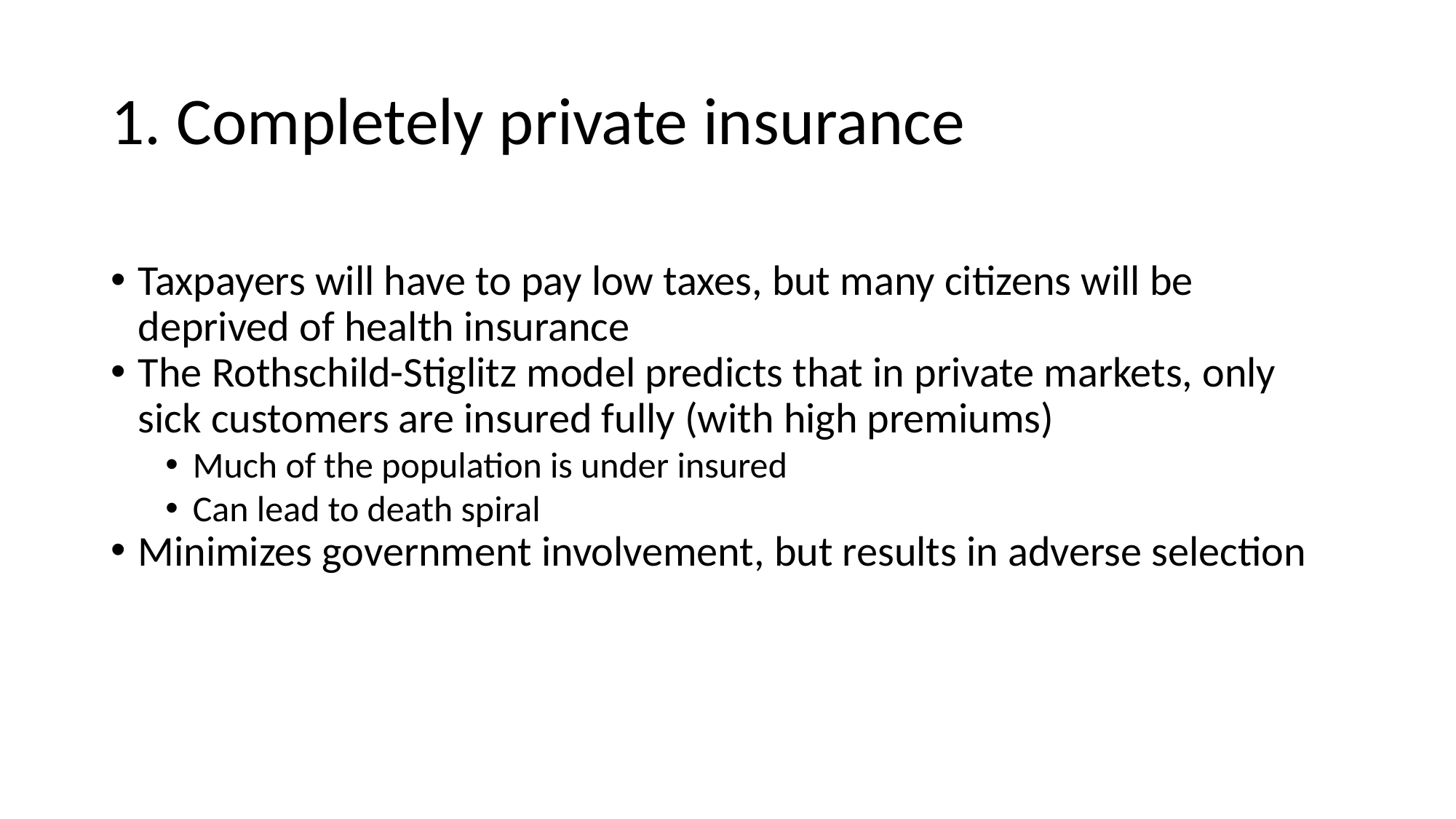

1. Completely private insurance
Taxpayers will have to pay low taxes, but many citizens will be deprived of health insurance
The Rothschild-Stiglitz model predicts that in private markets, only sick customers are insured fully (with high premiums)
Much of the population is under insured
Can lead to death spiral
Minimizes government involvement, but results in adverse selection